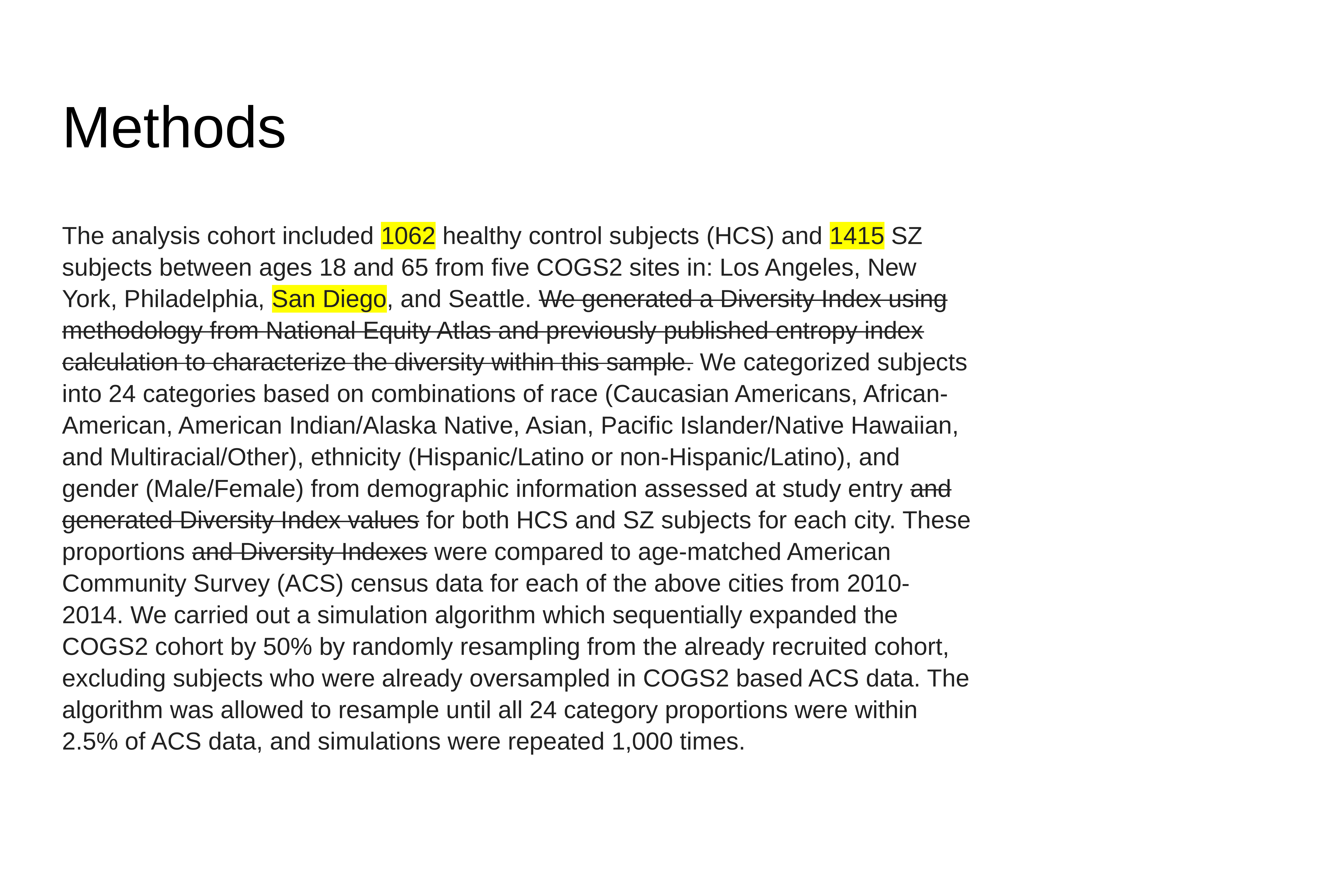

# Methods
The analysis cohort included 1062 healthy control subjects (HCS) and 1415 SZ subjects between ages 18 and 65 from five COGS2 sites in: Los Angeles, New York, Philadelphia, San Diego, and Seattle. We generated a Diversity Index using methodology from National Equity Atlas and previously published entropy index calculation to characterize the diversity within this sample. We categorized subjects into 24 categories based on combinations of race (Caucasian Americans, African-American, American Indian/Alaska Native, Asian, Pacific Islander/Native Hawaiian, and Multiracial/Other), ethnicity (Hispanic/Latino or non-Hispanic/Latino), and gender (Male/Female) from demographic information assessed at study entry and generated Diversity Index values for both HCS and SZ subjects for each city. These proportions and Diversity Indexes were compared to age-matched American Community Survey (ACS) census data for each of the above cities from 2010-2014. We carried out a simulation algorithm which sequentially expanded the COGS2 cohort by 50% by randomly resampling from the already recruited cohort, excluding subjects who were already oversampled in COGS2 based ACS data. The algorithm was allowed to resample until all 24 category proportions were within 2.5% of ACS data, and simulations were repeated 1,000 times.